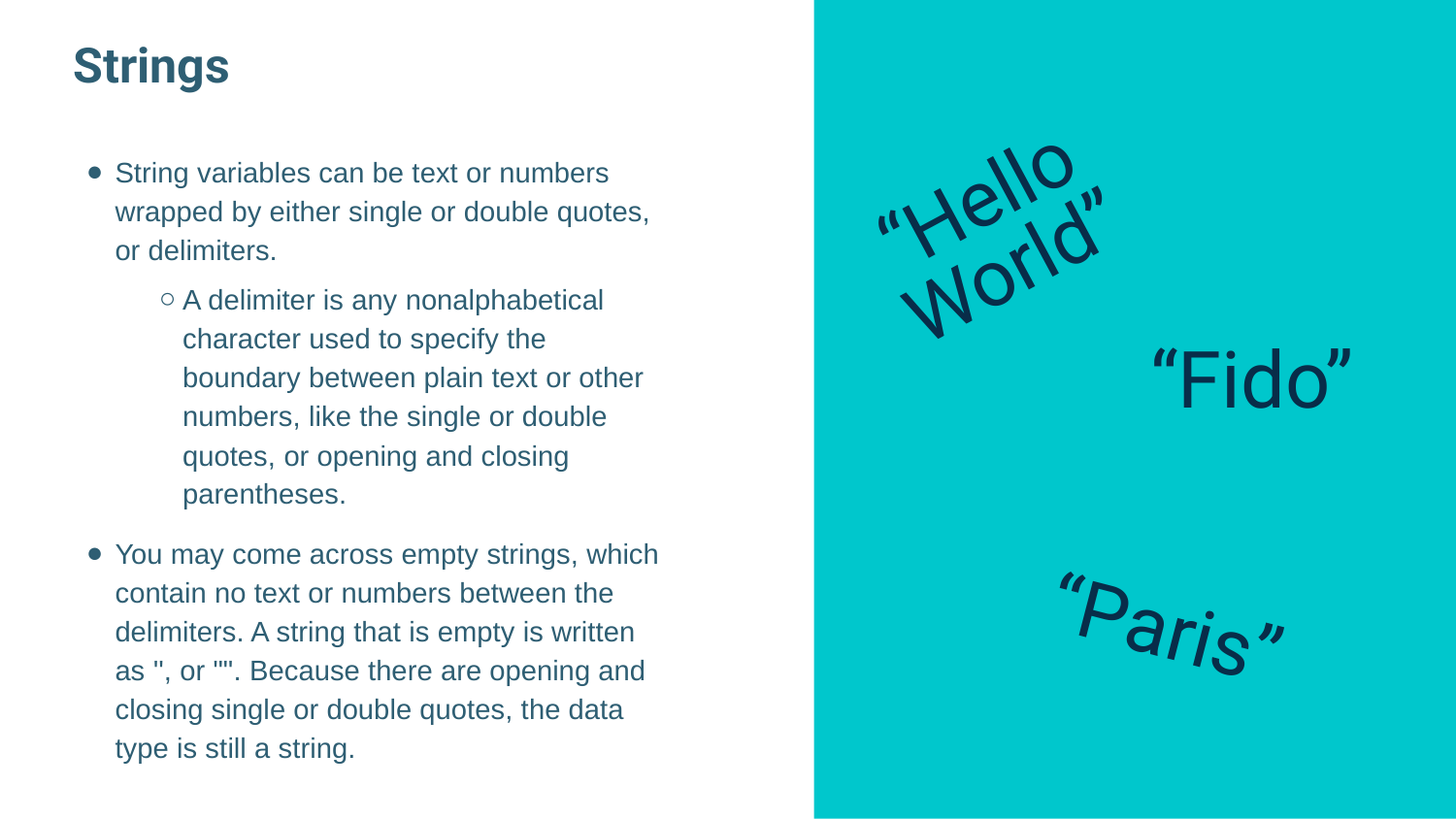

Strings
String variables can be text or numbers wrapped by either single or double quotes, or delimiters.
A delimiter is any nonalphabetical character used to specify the boundary between plain text or other numbers, like the single or double quotes, or opening and closing parentheses.
You may come across empty strings, which contain no text or numbers between the delimiters. A string that is empty is written as '', or "". Because there are opening and closing single or double quotes, the data type is still a string.
“Hello
World”
“Fido”
“Paris”